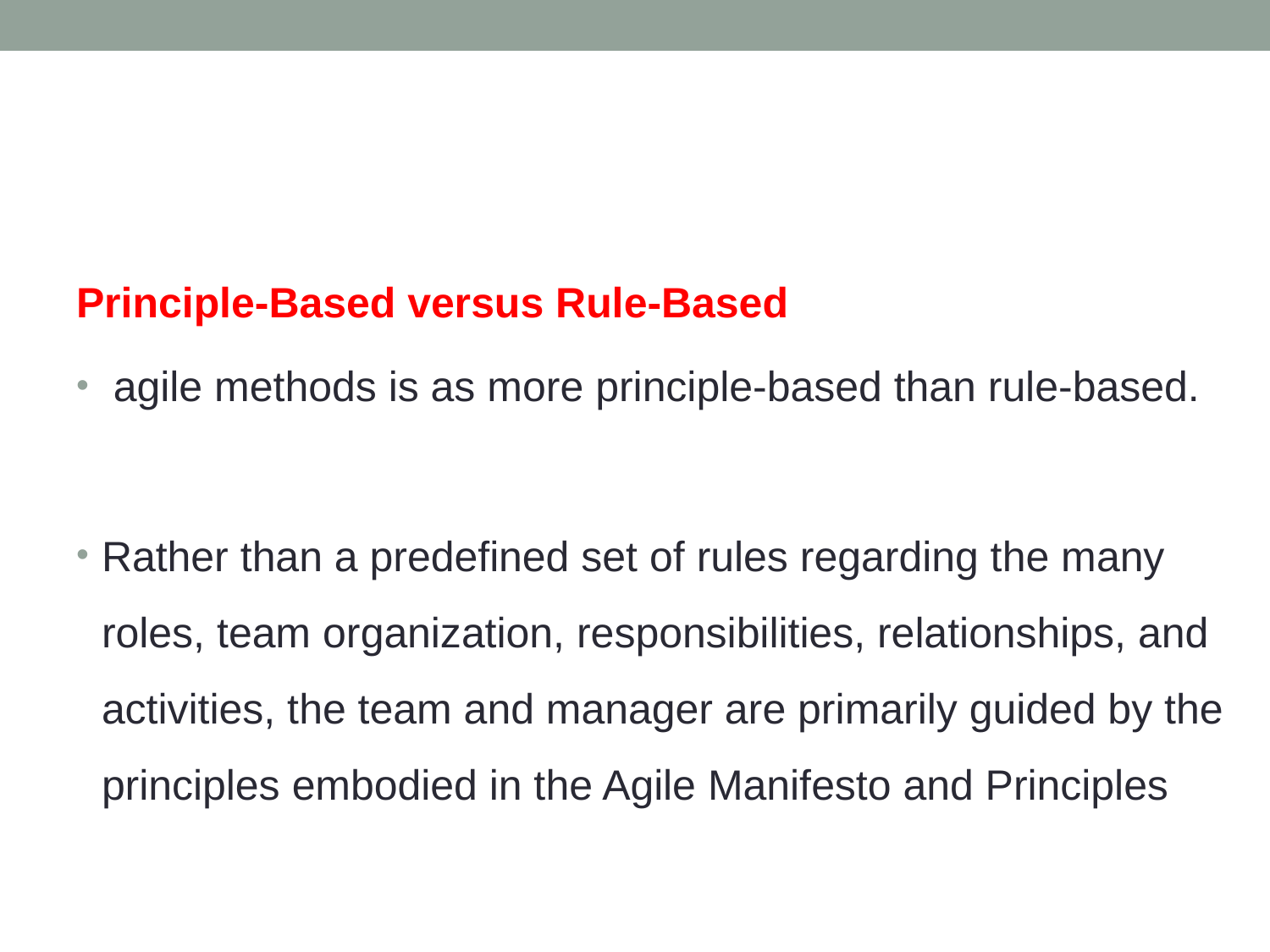

Principle-Based versus Rule-Based
 agile methods is as more principle-based than rule-based.

Rather than a predefined set of rules regarding the many roles, team organization, responsibilities, relationships, and activities, the team and manager are primarily guided by the principles embodied in the Agile Manifesto and Principles